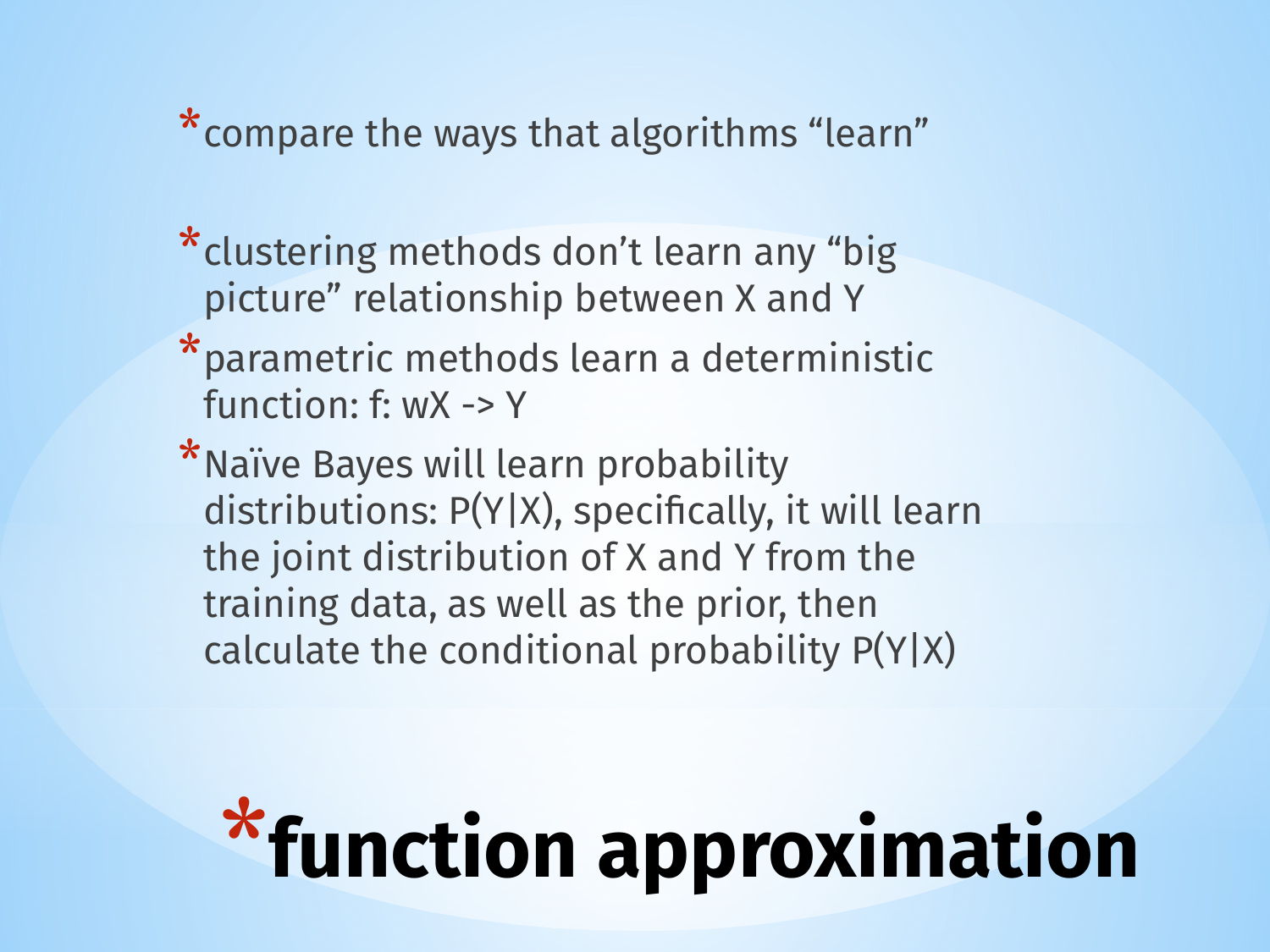

compare the ways that algorithms “learn”

clustering methods don’t learn any “big picture” relationship between X and Y
parametric methods learn a deterministic function: f: wX -> Y
Naïve Bayes will learn probability distributions: P(Y|X), specifically, it will learn the joint distribution of X and Y from the training data, as well as the prior, then calculate the conditional probability P(Y|X)

# function approximation